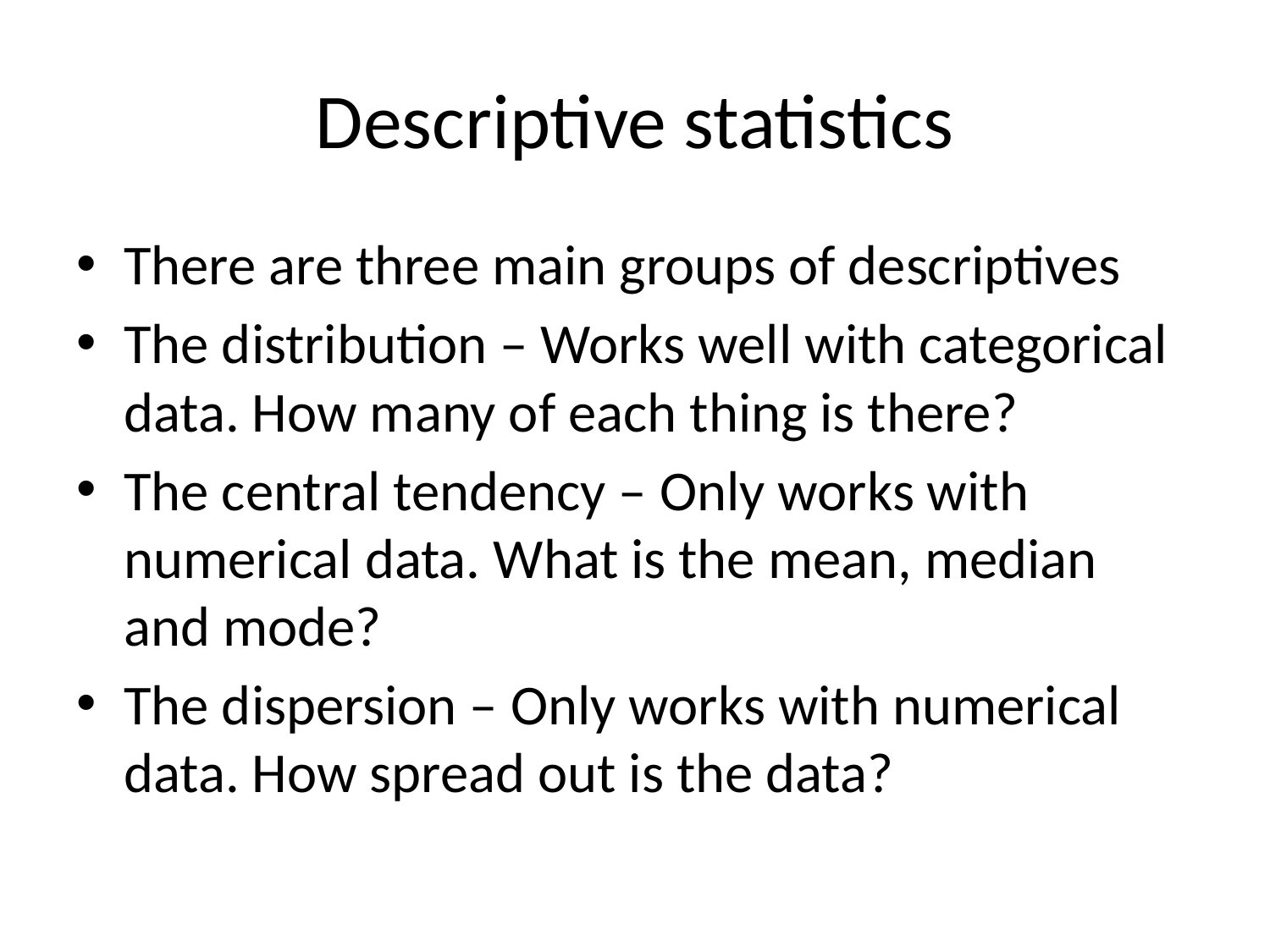

# Descriptive statistics
There are three main groups of descriptives
The distribution – Works well with categorical data. How many of each thing is there?
The central tendency – Only works with numerical data. What is the mean, median and mode?
The dispersion – Only works with numerical data. How spread out is the data?